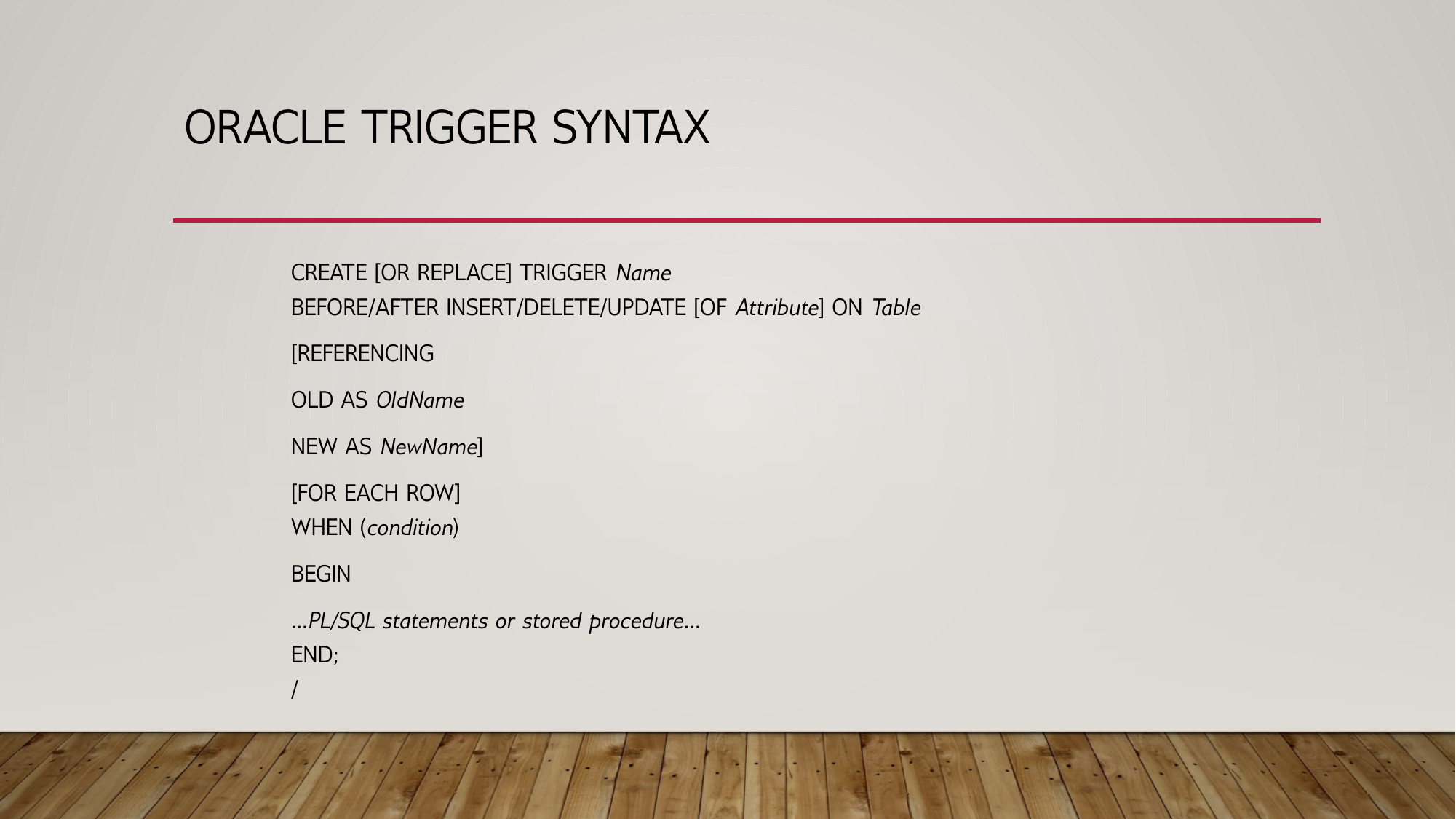

# Oracle Trigger Syntax
	CREATE [OR REPLACE] TRIGGER Name
BEFORE/AFTER INSERT/DELETE/UPDATE [OF Attribute] ON Table
	[REFERENCING
		OLD AS OldName
		NEW AS NewName]
	[FOR EACH ROW]
WHEN (condition)
	BEGIN
		…PL/SQL statements or stored procedure…
END;
/